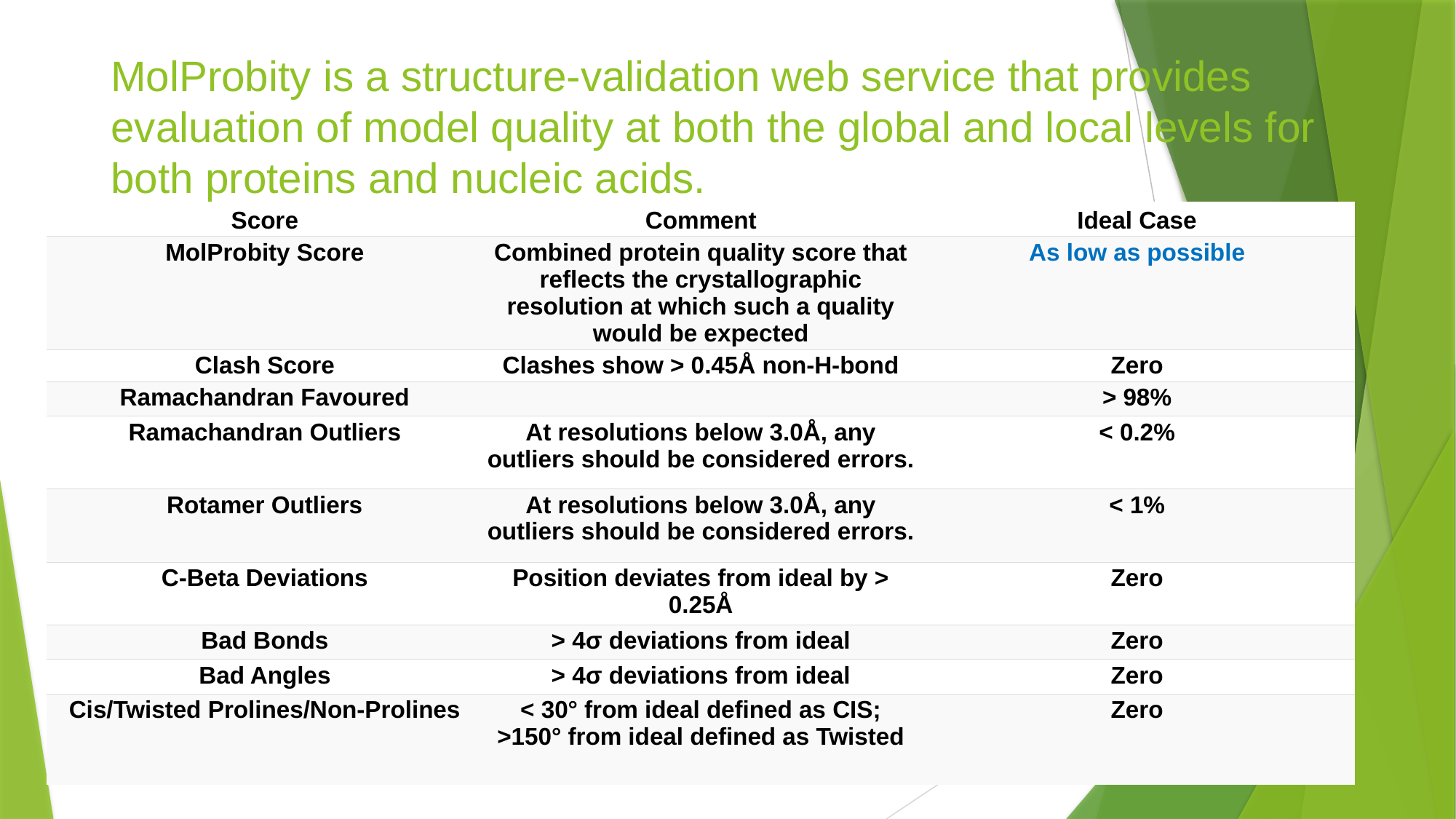

# MolProbity is a structure-validation web service that provides evaluation of model quality at both the global and local levels for both proteins and nucleic acids.
| Score | Comment | Ideal Case |
| --- | --- | --- |
| MolProbity Score | Combined protein quality score that reflects the crystallographic resolution at which such a quality would be expected | As low as possible |
| Clash Score | Clashes show > 0.45Å non-H-bond | Zero |
| Ramachandran Favoured |  | > 98% |
| Ramachandran Outliers | At resolutions below 3.0Å, any outliers should be considered errors. | < 0.2% |
| Rotamer Outliers | At resolutions below 3.0Å, any outliers should be considered errors. | < 1% |
| C-Beta Deviations | Position deviates from ideal by > 0.25Å | Zero |
| Bad Bonds | > 4σ deviations from ideal | Zero |
| Bad Angles | > 4σ deviations from ideal | Zero |
| Cis/Twisted Prolines/Non-Prolines | < 30° from ideal defined as CIS; >150° from ideal defined as Twisted | Zero |